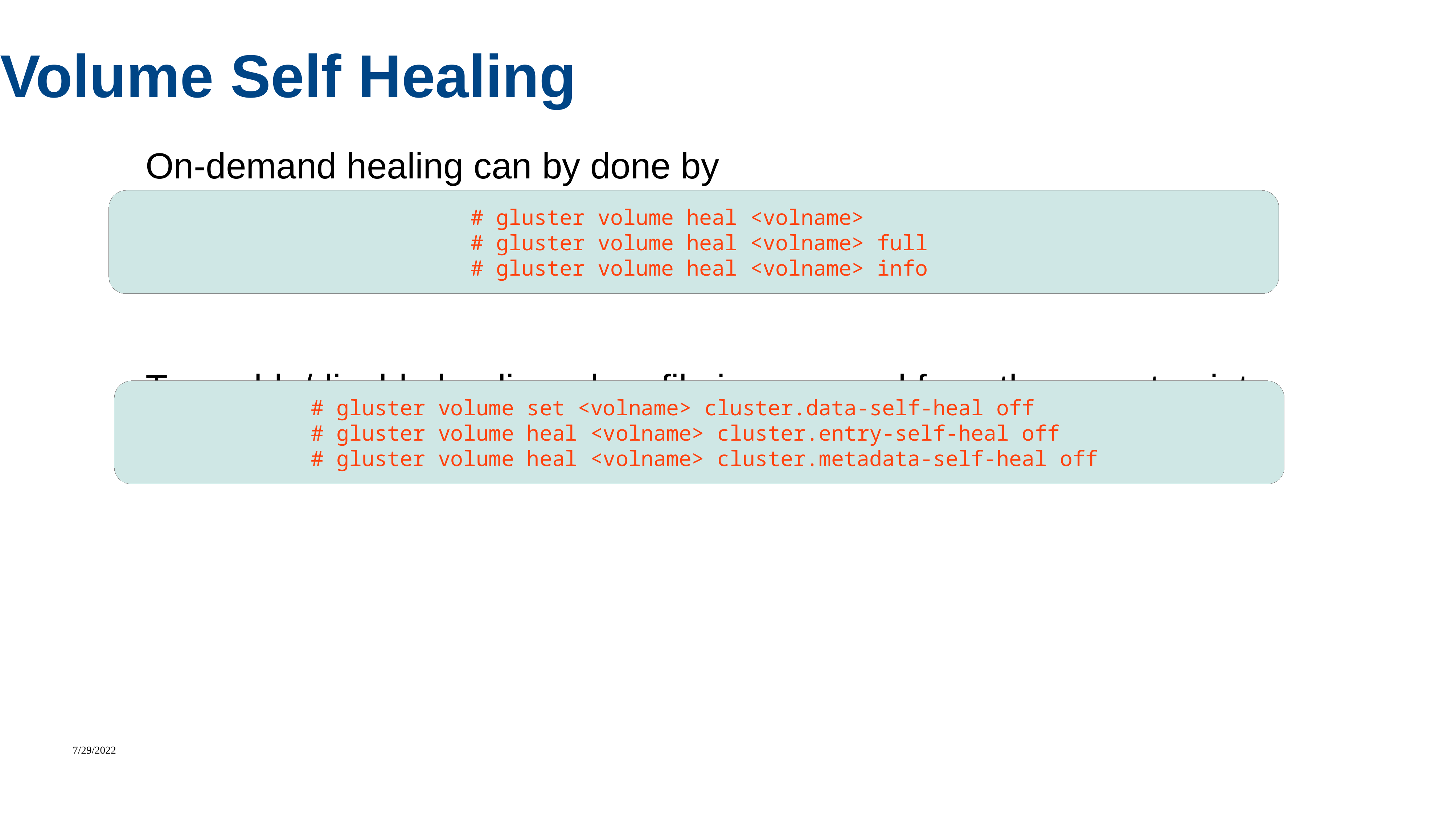

Volume Self Healing

On-demand healing can by done by
To enable/disable healing when file is accessed from the mount point

# gluster volume heal <volname>
# gluster volume heal <volname> full
# gluster volume heal <volname> info

# gluster volume set <volname> cluster.data-self-heal off
# gluster volume heal <volname> cluster.entry-self-heal off
# gluster volume heal <volname> cluster.metadata-self-heal off
7/29/2022